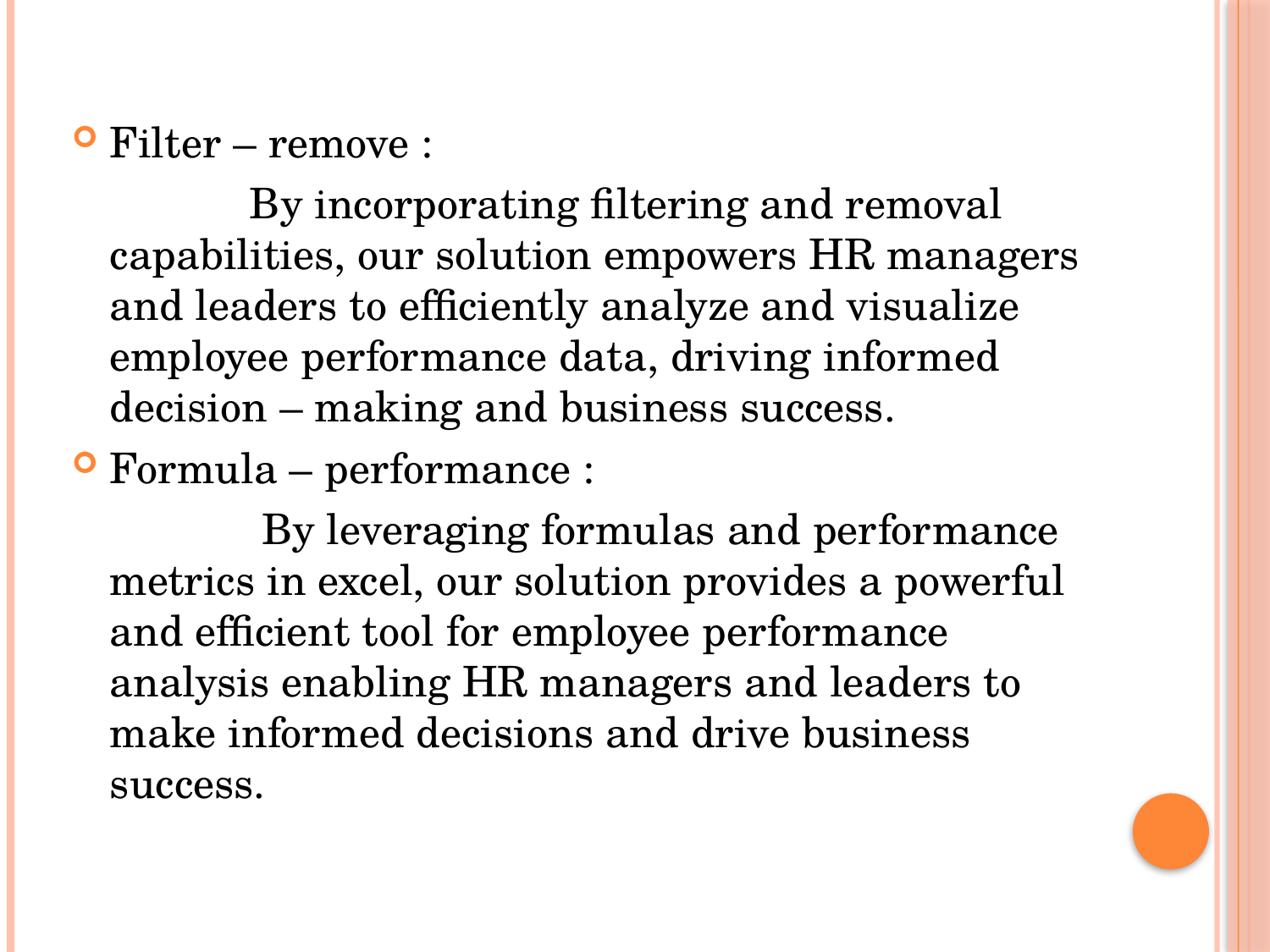

Filter – remove :
               By incorporating filtering and removal capabilities, our solution empowers HR managers and leaders to efficiently analyze and visualize employee performance data, driving informed decision – making and business success.
Formula – performance :
                By leveraging formulas and performance metrics in excel, our solution provides a powerful and efficient tool for employee performance analysis enabling HR managers and leaders to make informed decisions and drive business success.